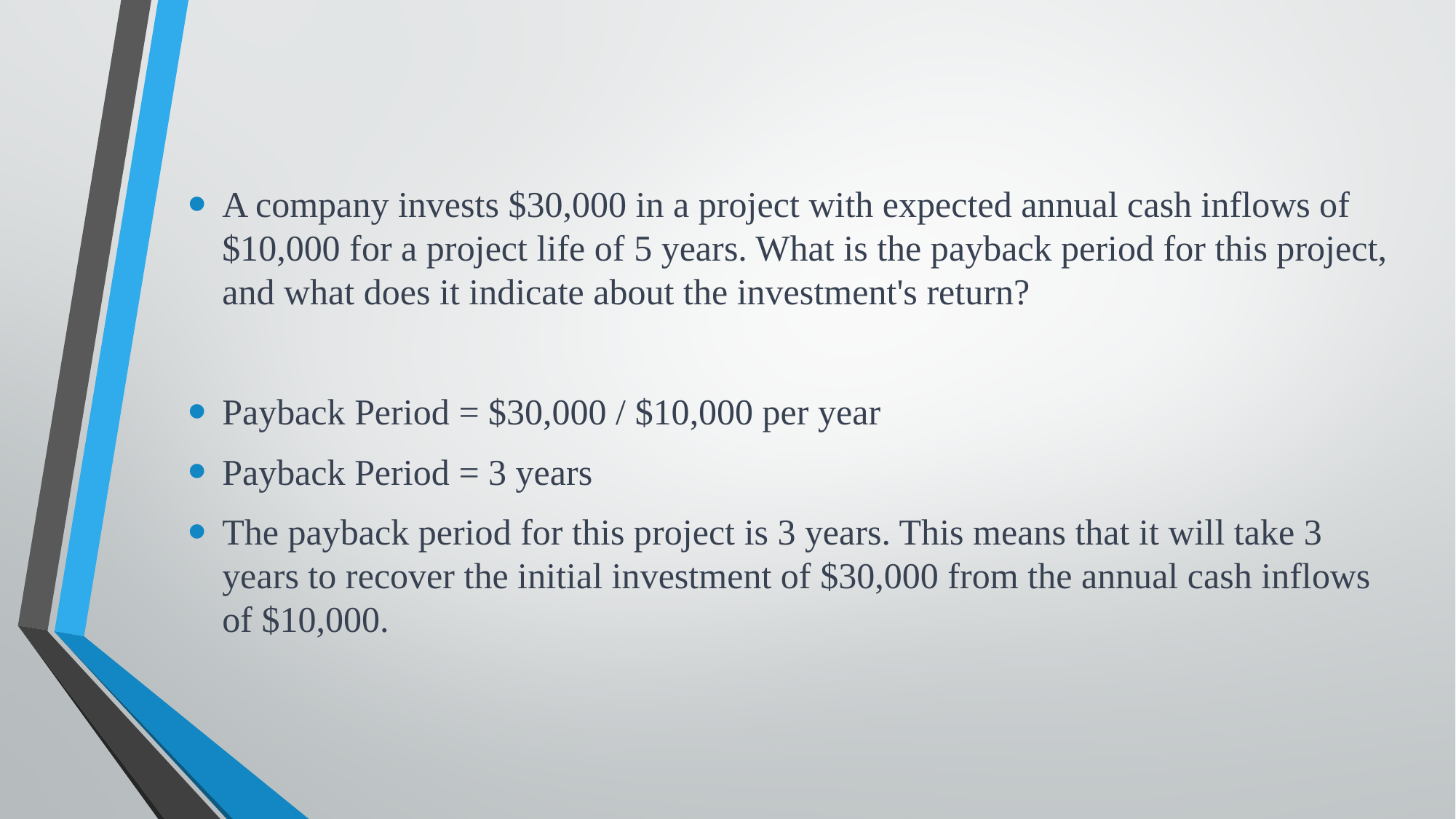

A company invests $30,000 in a project with expected annual cash inflows of $10,000 for a project life of 5 years. What is the payback period for this project, and what does it indicate about the investment's return?

Payback Period = $30,000 / $10,000 per year
Payback Period = 3 years
The payback period for this project is 3 years. This means that it will take 3 years to recover the initial investment of $30,000 from the annual cash inflows of $10,000.